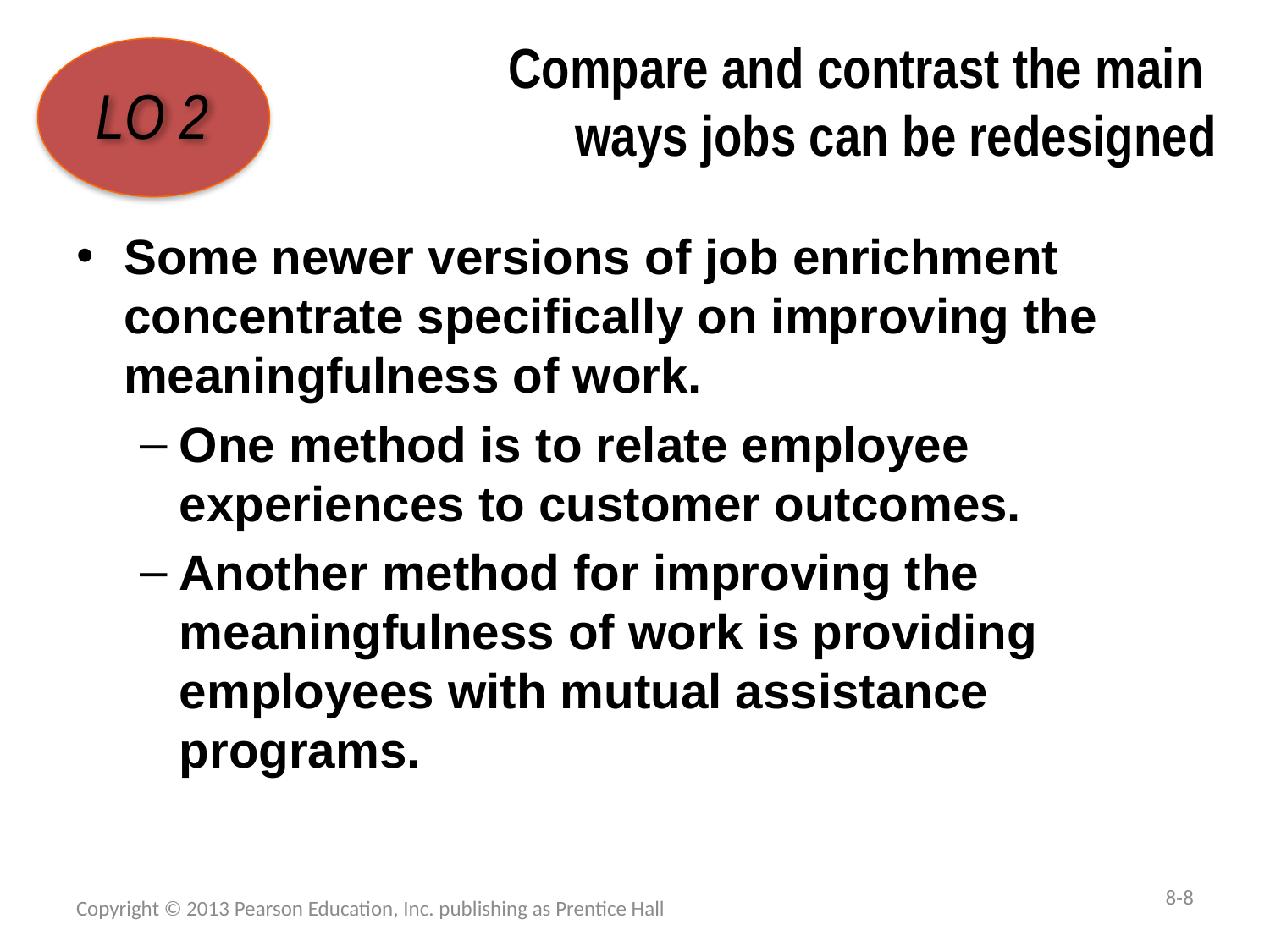

# Compare and contrast the main ways jobs can be redesigned

LO 2
Some newer versions of job enrichment concentrate specifically on improving the meaningfulness of work.
One method is to relate employee experiences to customer outcomes.
Another method for improving the meaningfulness of work is providing employees with mutual assistance programs.

8-8
Copyright © 2013 Pearson Education, Inc. publishing as Prentice Hall